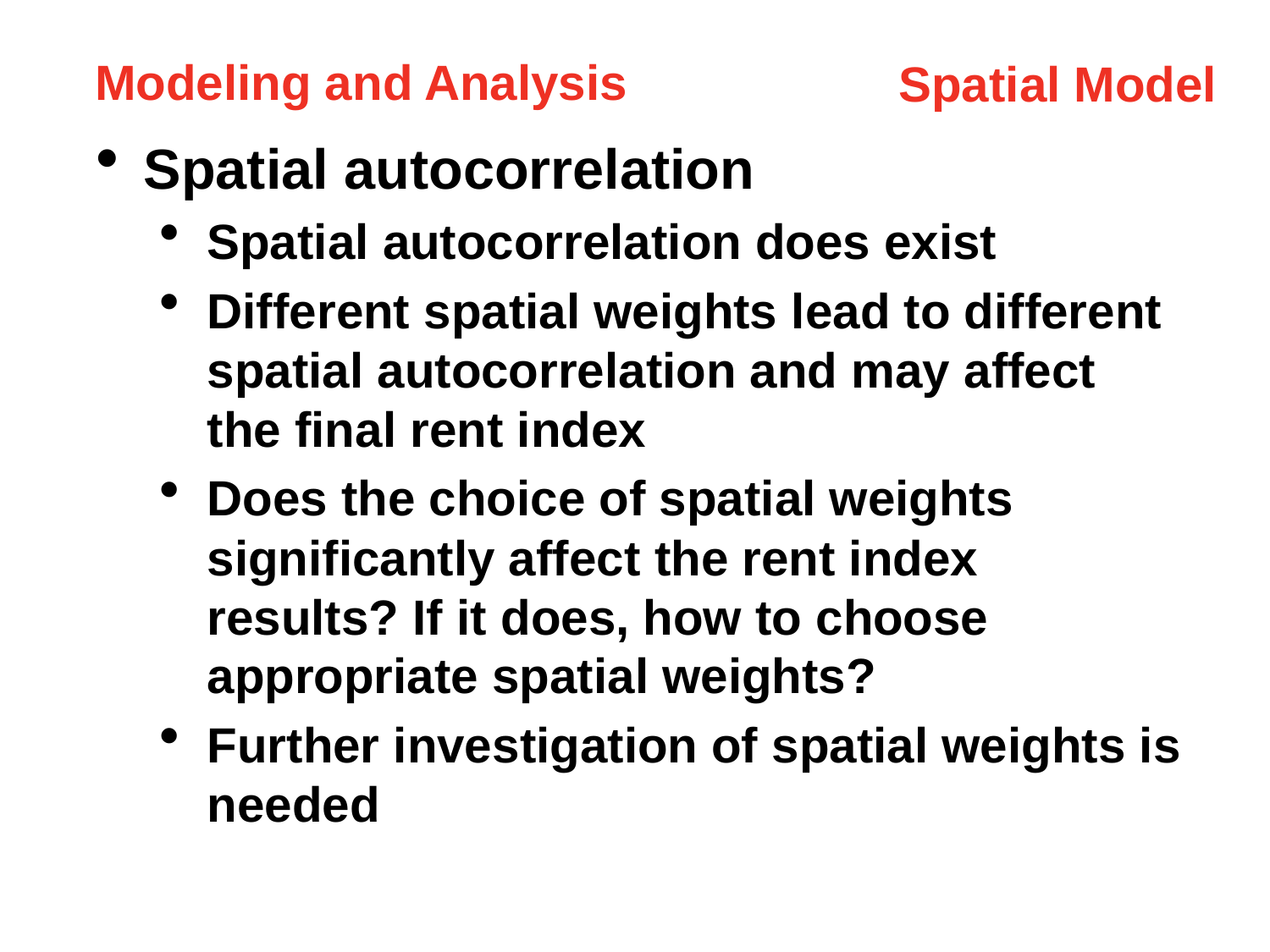

Modeling and Analysis
Spatial Model
Spatial autocorrelation
Spatial autocorrelation does exist
Different spatial weights lead to different spatial autocorrelation and may affect the final rent index
Does the choice of spatial weights significantly affect the rent index results? If it does, how to choose appropriate spatial weights?
Further investigation of spatial weights is needed